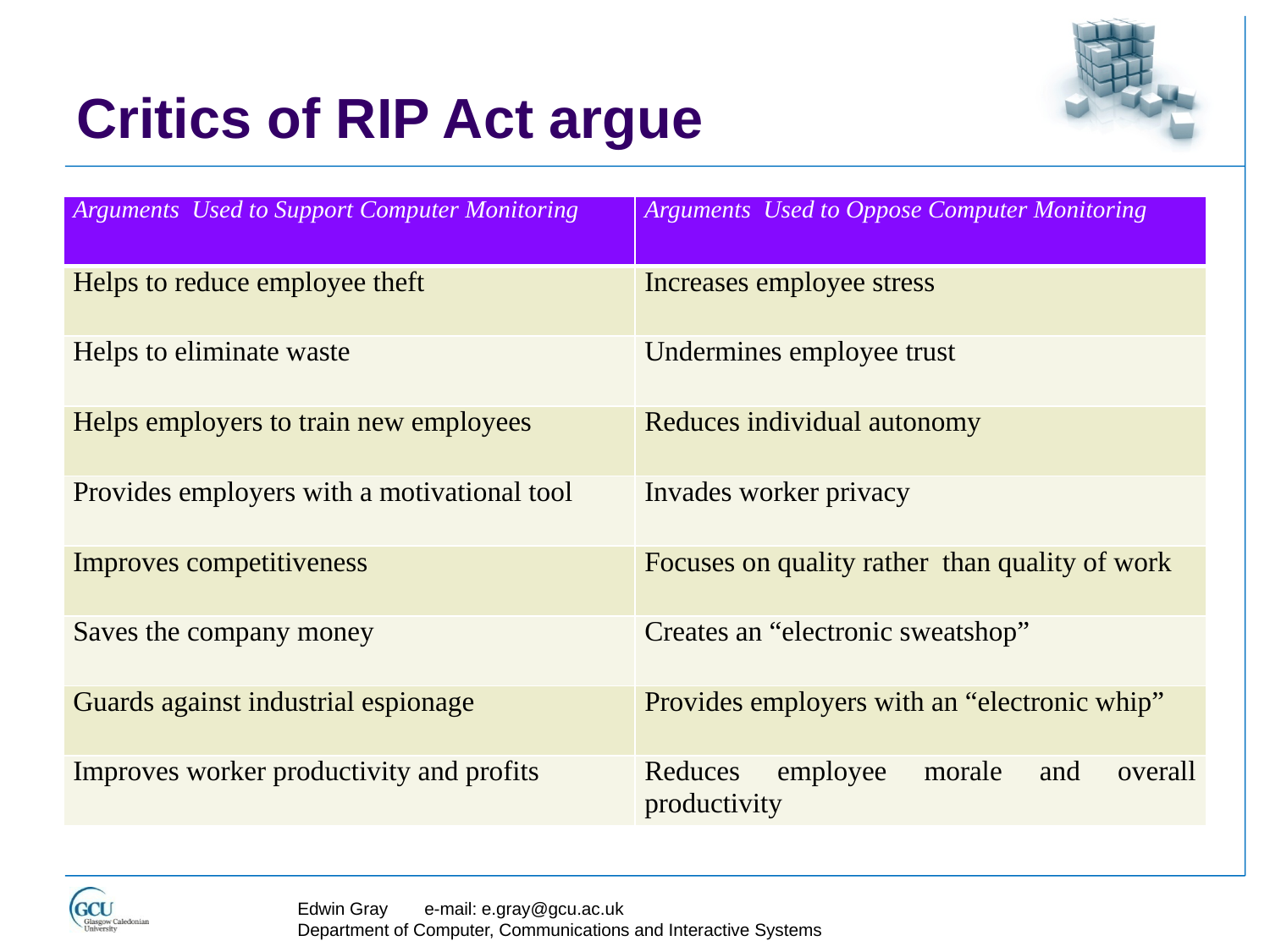

# Critics of RIP Act argue
| Arguments Used to Support Computer Monitoring | Arguments Used to Oppose Computer Monitoring |
| --- | --- |
| Helps to reduce employee theft | Increases employee stress |
| Helps to eliminate waste | Undermines employee trust |
| Helps employers to train new employees | Reduces individual autonomy |
| Provides employers with a motivational tool | Invades worker privacy |
| Improves competitiveness | Focuses on quality rather than quality of work |
| Saves the company money | Creates an “electronic sweatshop” |
| Guards against industrial espionage | Provides employers with an “electronic whip” |
| Improves worker productivity and profits | Reduces employee morale and overall productivity |
Edwin Gray	e-mail: e.gray@gcu.ac.uk
Department of Computer, Communications and Interactive Systems